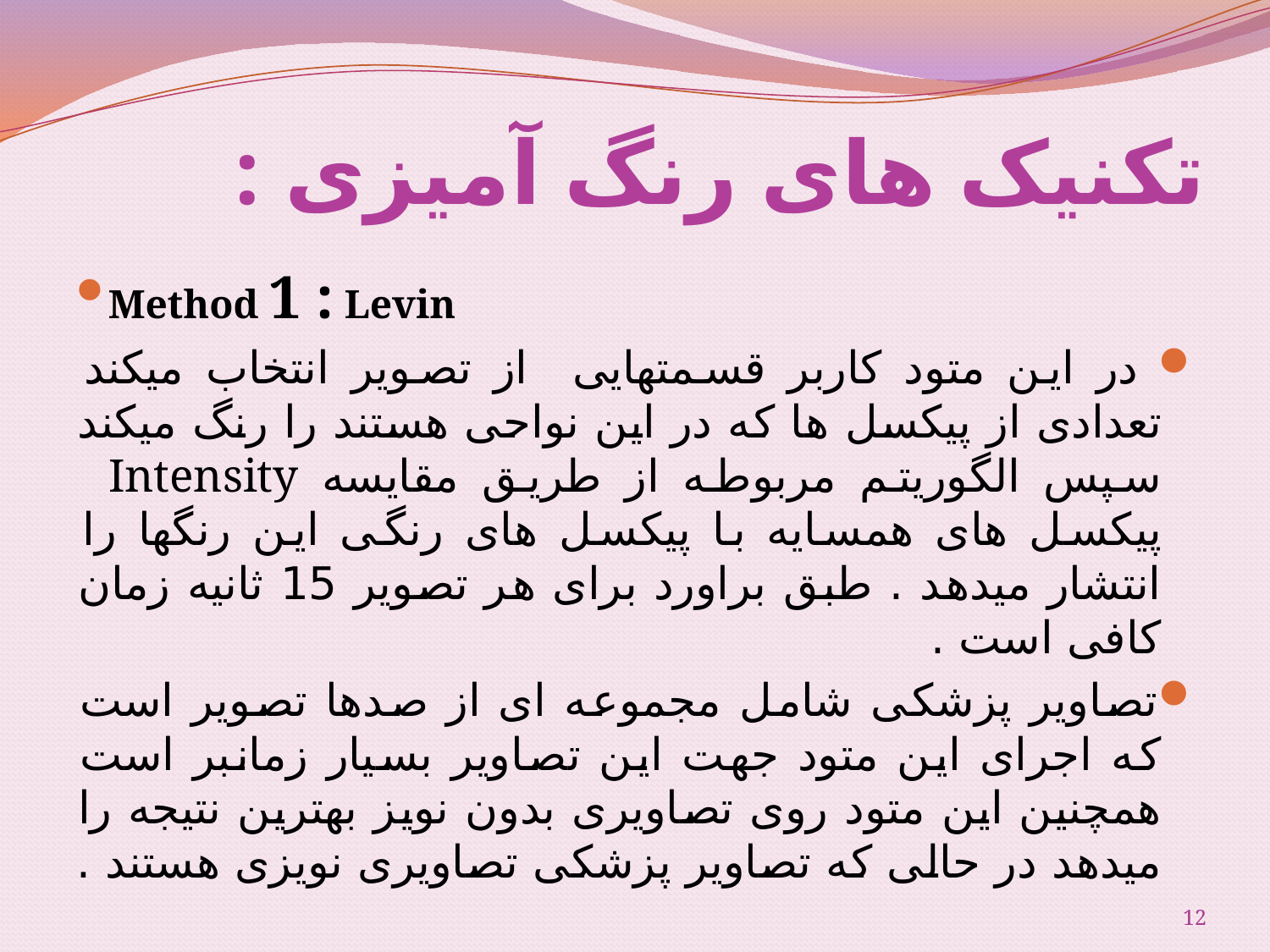

# تکنیک های رنگ آمیزی :
Method 1 : Levin
 در این متود کاربر قسمتهایی  از تصویر انتخاب میکند تعدادی از پیکسل ها که در این نواحی هستند را رنگ میکند سپس الگوریتم مربوطه از طریق مقایسه Intensity  پیکسل های همسایه با پیکسل های رنگی این رنگها را انتشار میدهد . طبق براورد برای هر تصویر 15 ثانیه زمان کافی است .
تصاویر پزشکی شامل مجموعه ای از صدها تصویر است که اجرای این متود جهت این تصاویر بسیار زمانبر است همچنین این متود روی تصاویری بدون نویز بهترین نتیجه را میدهد در حالی که تصاویر پزشکی تصاویری نویزی هستند .
12